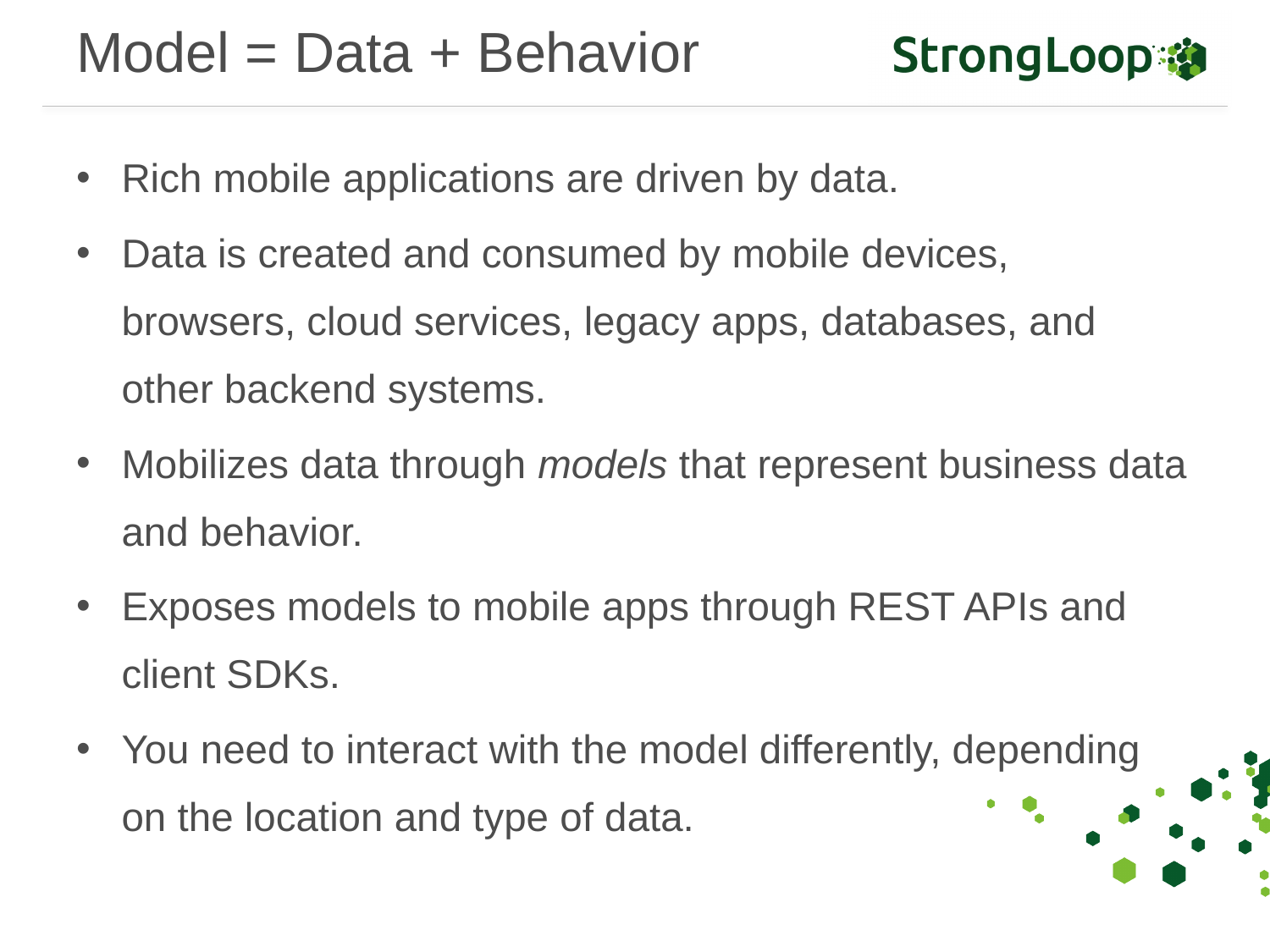

# Model = Data + Behavior
Rich mobile applications are driven by data.
Data is created and consumed by mobile devices, browsers, cloud services, legacy apps, databases, and other backend systems.
Mobilizes data through models that represent business data and behavior.
Exposes models to mobile apps through REST APIs and client SDKs.
You need to interact with the model differently, depending on the location and type of data.